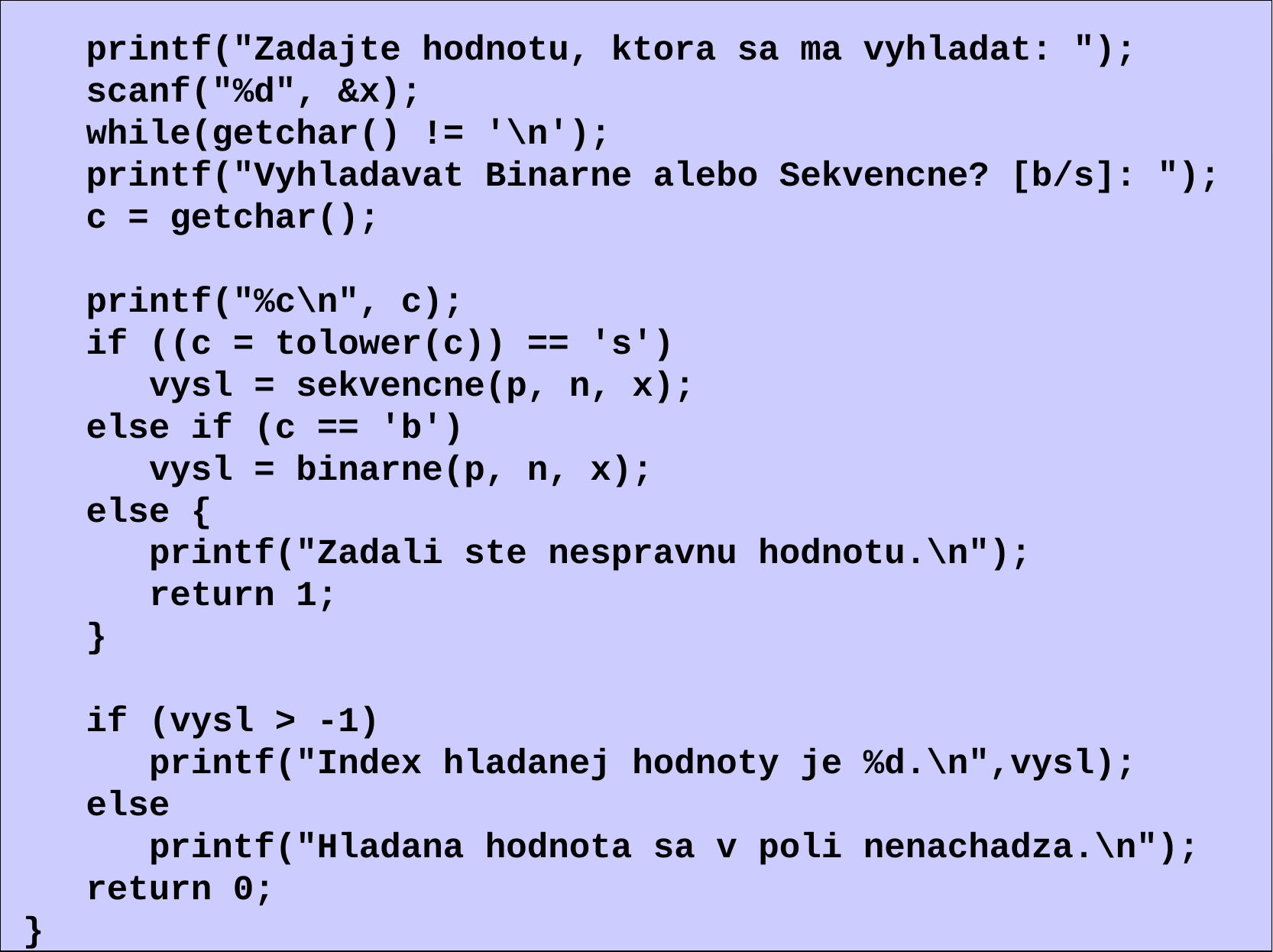

printf("Zadajte hodnotu, ktora sa ma vyhladat: ");
   scanf("%d", &x);
   while(getchar() != '\n');
   printf("Vyhladavat Binarne alebo Sekvencne? [b/s]: ");
   c = getchar();

   printf("%c\n", c);
   if ((c = tolower(c)) == 's')
      vysl = sekvencne(p, n, x);
   else if (c == 'b')
      vysl = binarne(p, n, x);
   else {
      printf("Zadali ste nespravnu hodnotu.\n");
      return 1;
   }

   if (vysl > -1)
      printf("Index hladanej hodnoty je %d.\n",vysl);
   else
      printf("Hladana hodnota sa v poli nenachadza.\n");
   return 0;
}